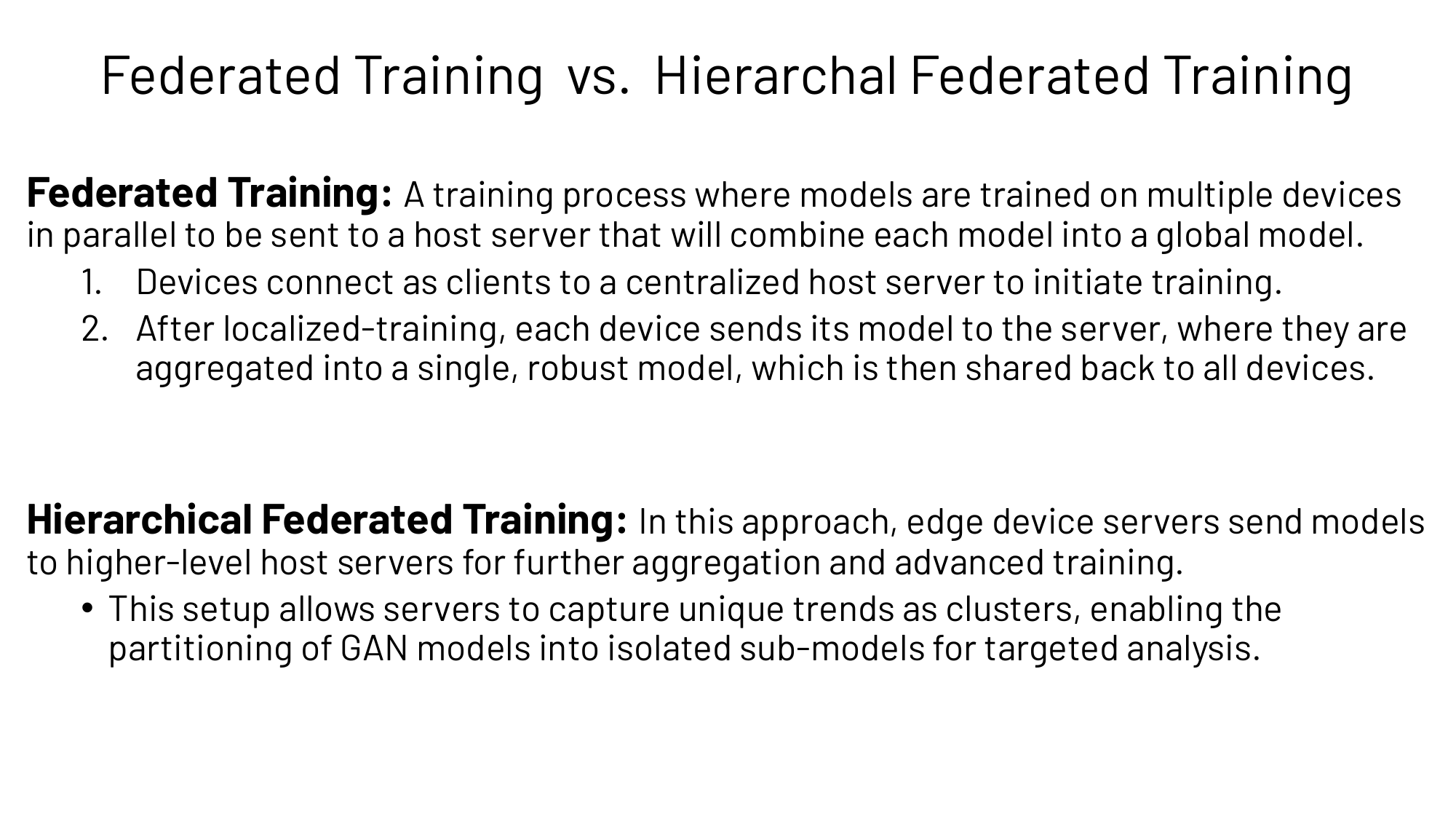

# Federated Training  vs.  Hierarchal Federated Training
Federated Training: A training process where models are trained on multiple devices in parallel to be sent to a host server that will combine each model into a global model.
Devices connect as clients to a centralized host server to initiate training.
After localized-training, each device sends its model to the server, where they are aggregated into a single, robust model, which is then shared back to all devices.

Hierarchical Federated Training: In this approach, edge device servers send models to higher-level host servers for further aggregation and advanced training.
This setup allows servers to capture unique trends as clusters, enabling the partitioning of GAN models into isolated sub-models for targeted analysis.